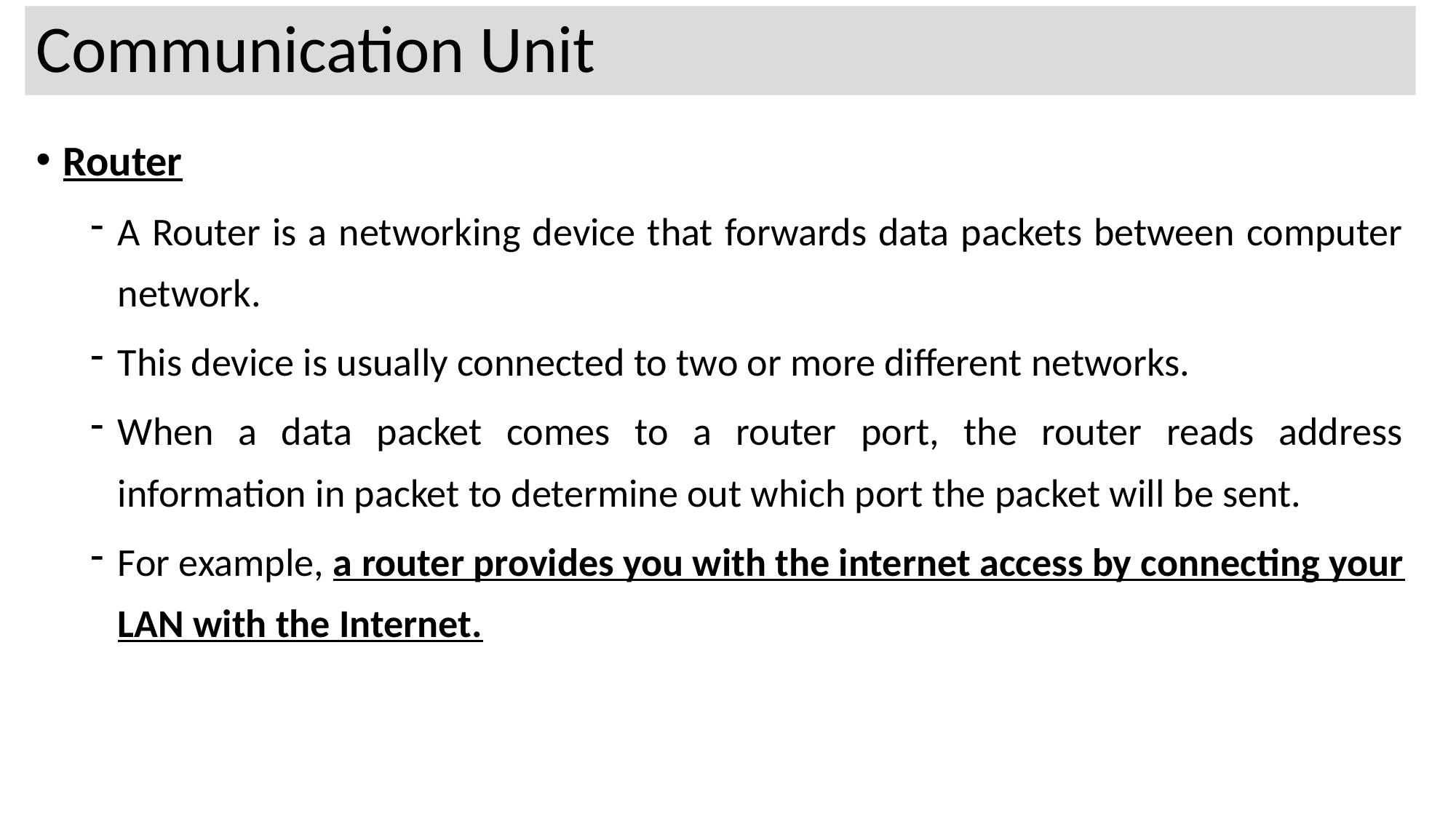

# Communication Unit
Router
A Router is a networking device that forwards data packets between computer network.
This device is usually connected to two or more different networks.
When a data packet comes to a router port, the router reads address information in packet to determine out which port the packet will be sent.
For example, a router provides you with the internet access by connecting your LAN with the Internet.